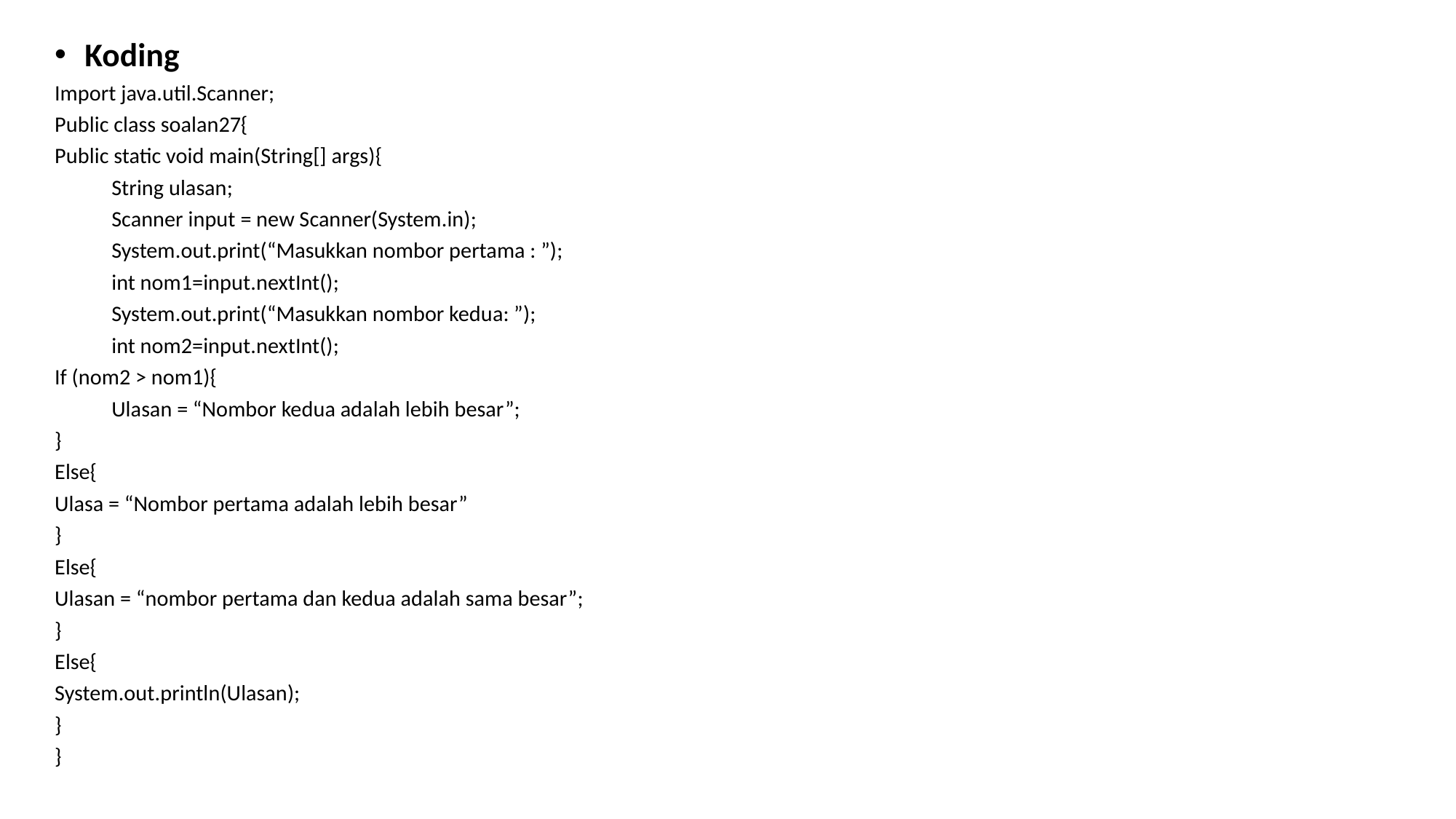

Koding
Import java.util.Scanner;
Public class soalan27{
Public static void main(String[] args){
	String ulasan;
	Scanner input = new Scanner(System.in);
	System.out.print(“Masukkan nombor pertama : ”);
	int nom1=input.nextInt();
	System.out.print(“Masukkan nombor kedua: ”);
	int nom2=input.nextInt();
If (nom2 > nom1){
	Ulasan = “Nombor kedua adalah lebih besar”;
}
Else{
Ulasa = “Nombor pertama adalah lebih besar”
}
Else{
Ulasan = “nombor pertama dan kedua adalah sama besar”;
}
Else{
System.out.println(Ulasan);
}
}